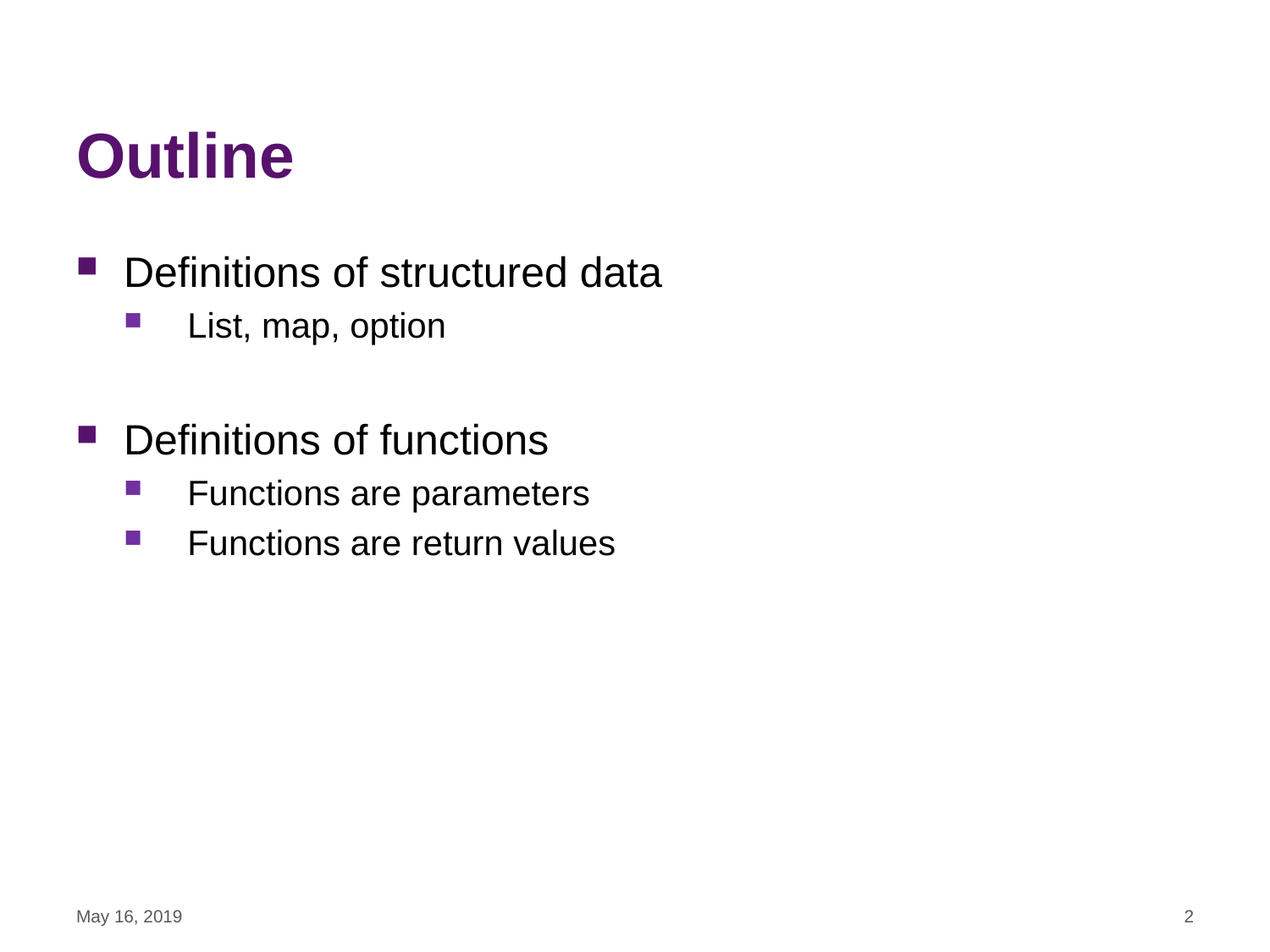

# Outline
Definitions of structured data
List, map, option

Definitions of functions
Functions are parameters
Functions are return values

May 16, 2019

2